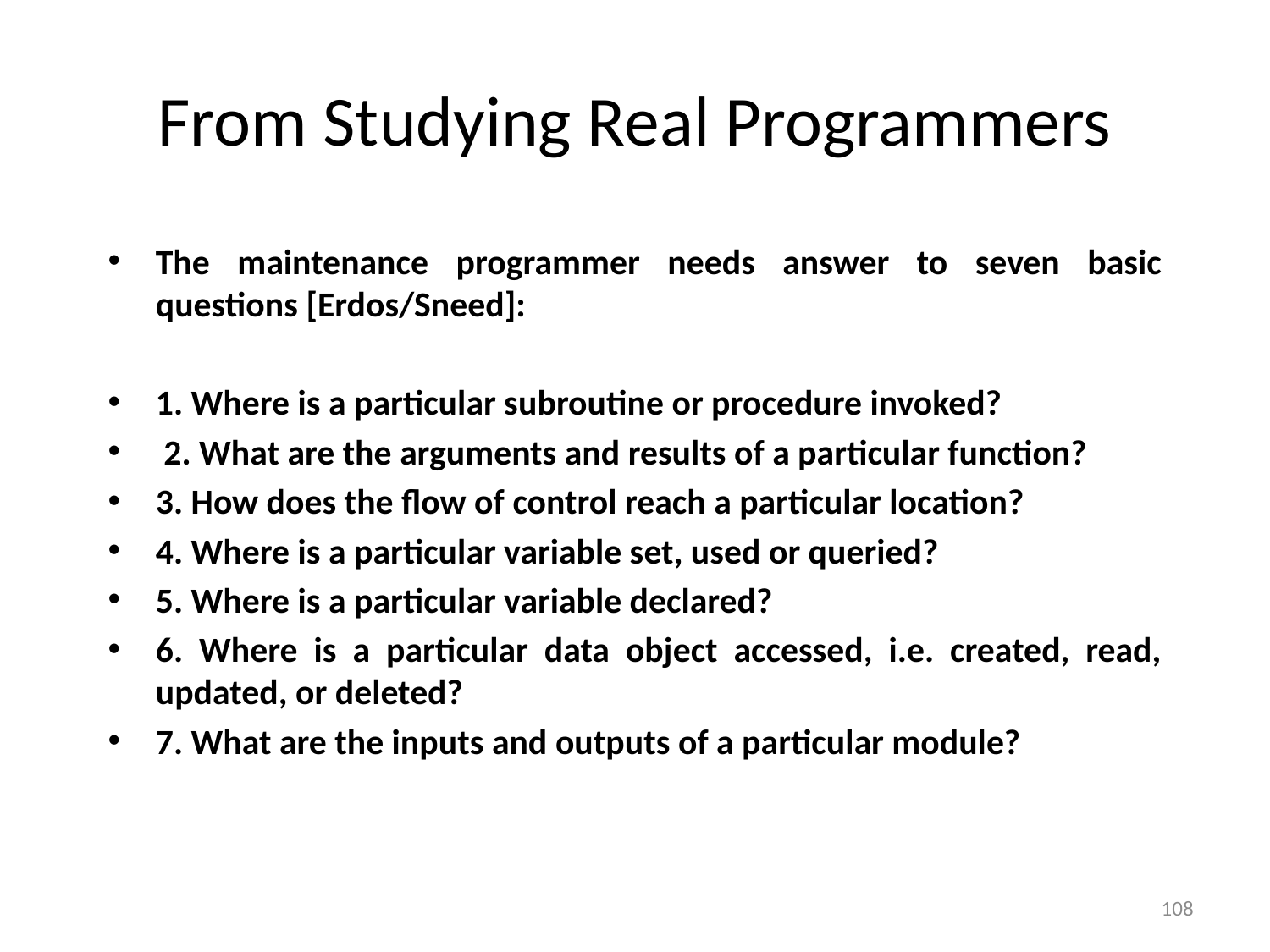

# From Studying Real Programmers
The maintenance programmer needs answer to seven basic questions [Erdos/Sneed]:

1. Where is a particular subroutine or procedure invoked?
 2. What are the arguments and results of a particular function?
3. How does the flow of control reach a particular location?
4. Where is a particular variable set, used or queried?
5. Where is a particular variable declared?
6. Where is a particular data object accessed, i.e. created, read, updated, or deleted?
7. What are the inputs and outputs of a particular module?
108